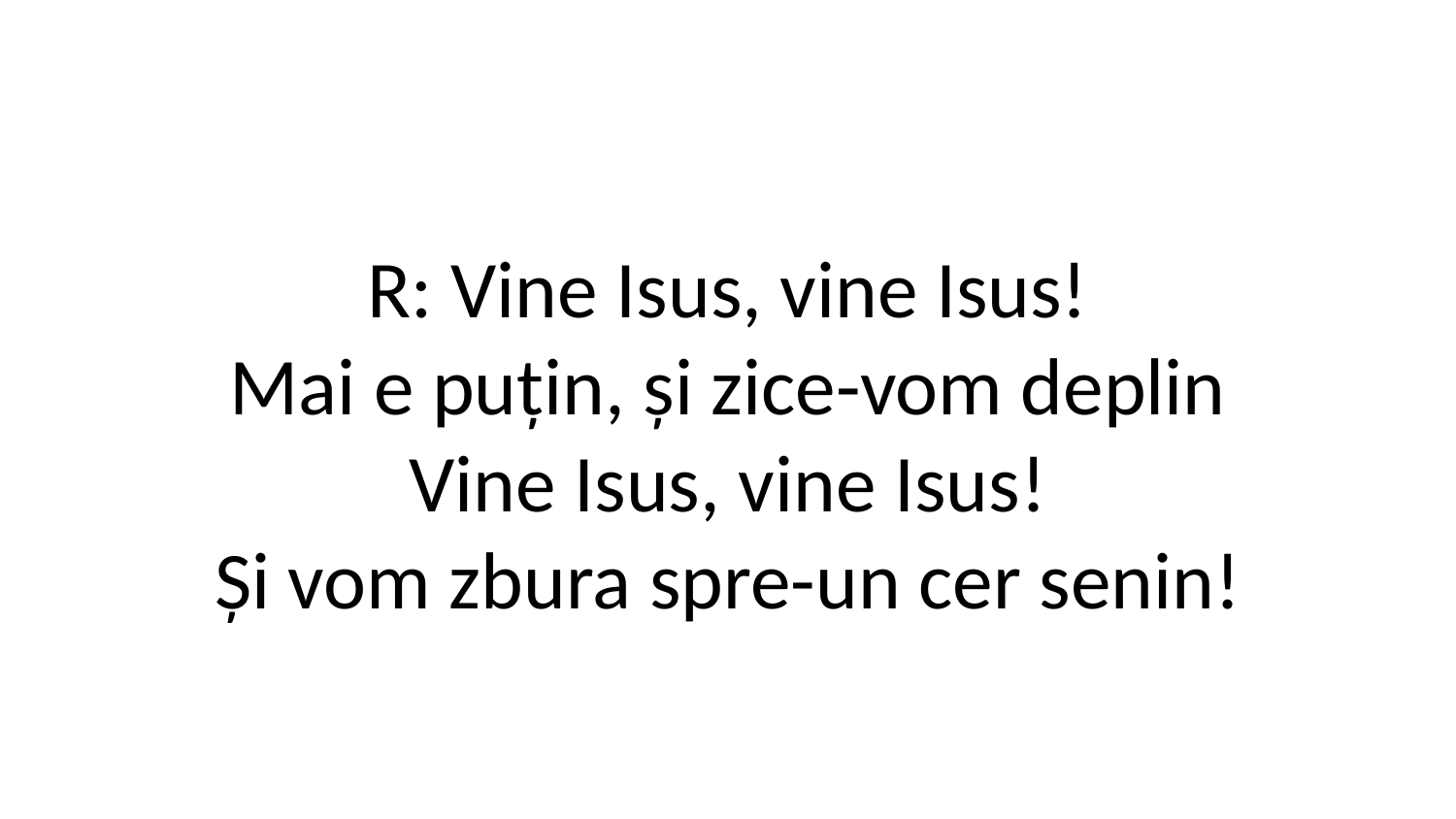

R: Vine Isus, vine Isus!
Mai e puțin, și zice-vom deplin
Vine Isus, vine Isus!
Și vom zbura spre-un cer senin!